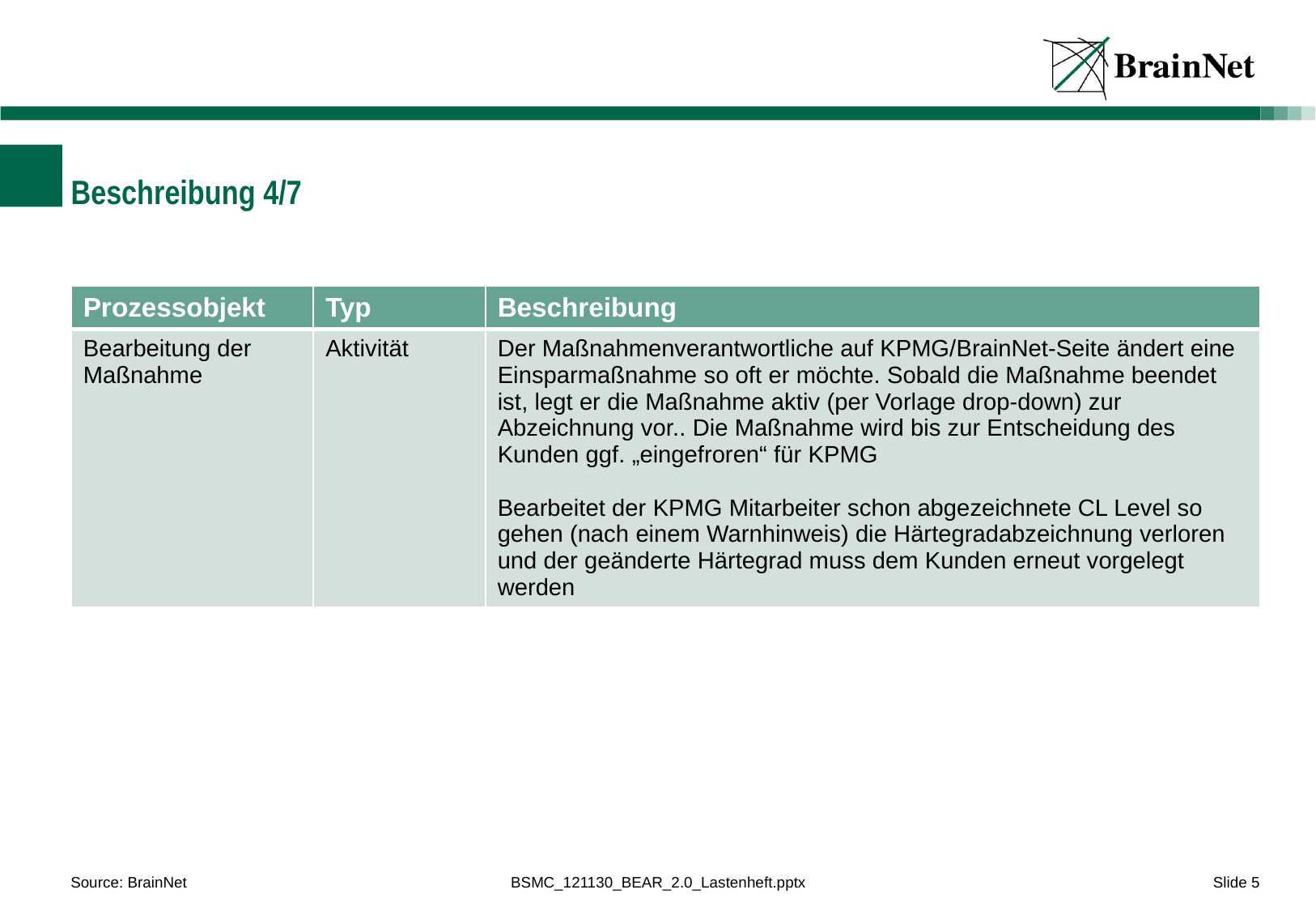

Beschreibung 4/7

| Prozessobjekt | Typ | Beschreibung |
| --- | --- | --- |
| Bearbeitung der Maßnahme | Aktivität | Der Maßnahmenverantwortliche auf KPMG/BrainNet-Seite ändert eine Einsparmaßnahme so oft er möchte. Sobald die Maßnahme beendet ist, legt er die Maßnahme aktiv (per Vorlage drop-down) zur Abzeichnung vor.. Die Maßnahme wird bis zur Entscheidung des Kunden ggf. „eingefroren“ für KPMG Bearbeitet der KPMG Mitarbeiter schon abgezeichnete CL Level so gehen (nach einem Warnhinweis) die Härtegradabzeichnung verloren und der geänderte Härtegrad muss dem Kunden erneut vorgelegt werden |